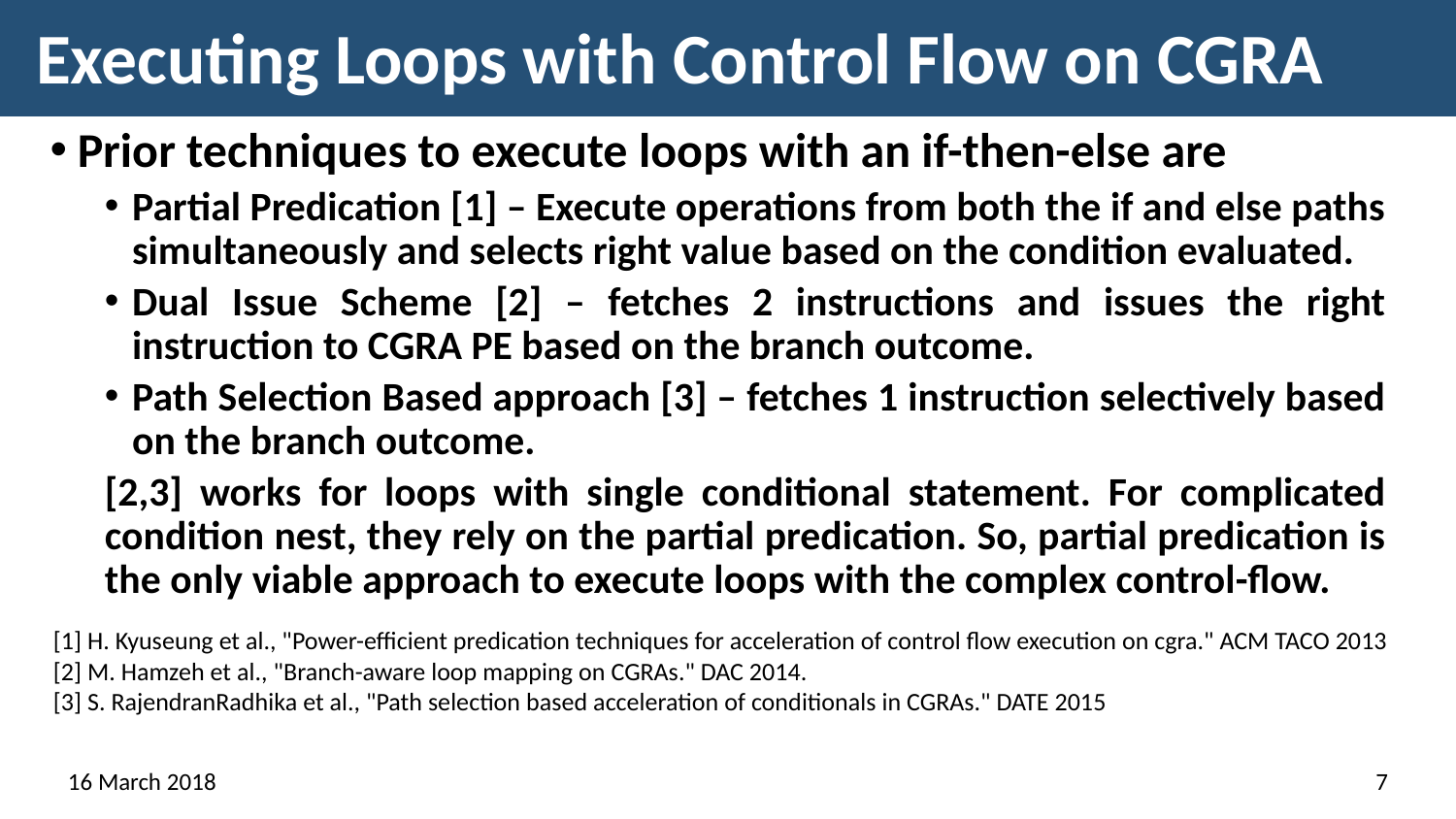

# Executing Loops with Control Flow on CGRA
Prior techniques to execute loops with an if-then-else are
Partial Predication [1] – Execute operations from both the if and else paths simultaneously and selects right value based on the condition evaluated.
Dual Issue Scheme [2] – fetches 2 instructions and issues the right instruction to CGRA PE based on the branch outcome.
Path Selection Based approach [3] – fetches 1 instruction selectively based on the branch outcome.
[2,3] works for loops with single conditional statement. For complicated condition nest, they rely on the partial predication. So, partial predication is the only viable approach to execute loops with the complex control-flow.
[1] H. Kyuseung et al., "Power-efficient predication techniques for acceleration of control flow execution on cgra." ACM TACO 2013
[2] M. Hamzeh et al., "Branch-aware loop mapping on CGRAs." DAC 2014.
[3] S. RajendranRadhika et al., "Path selection based acceleration of conditionals in CGRAs." DATE 2015
16 March 2018
7